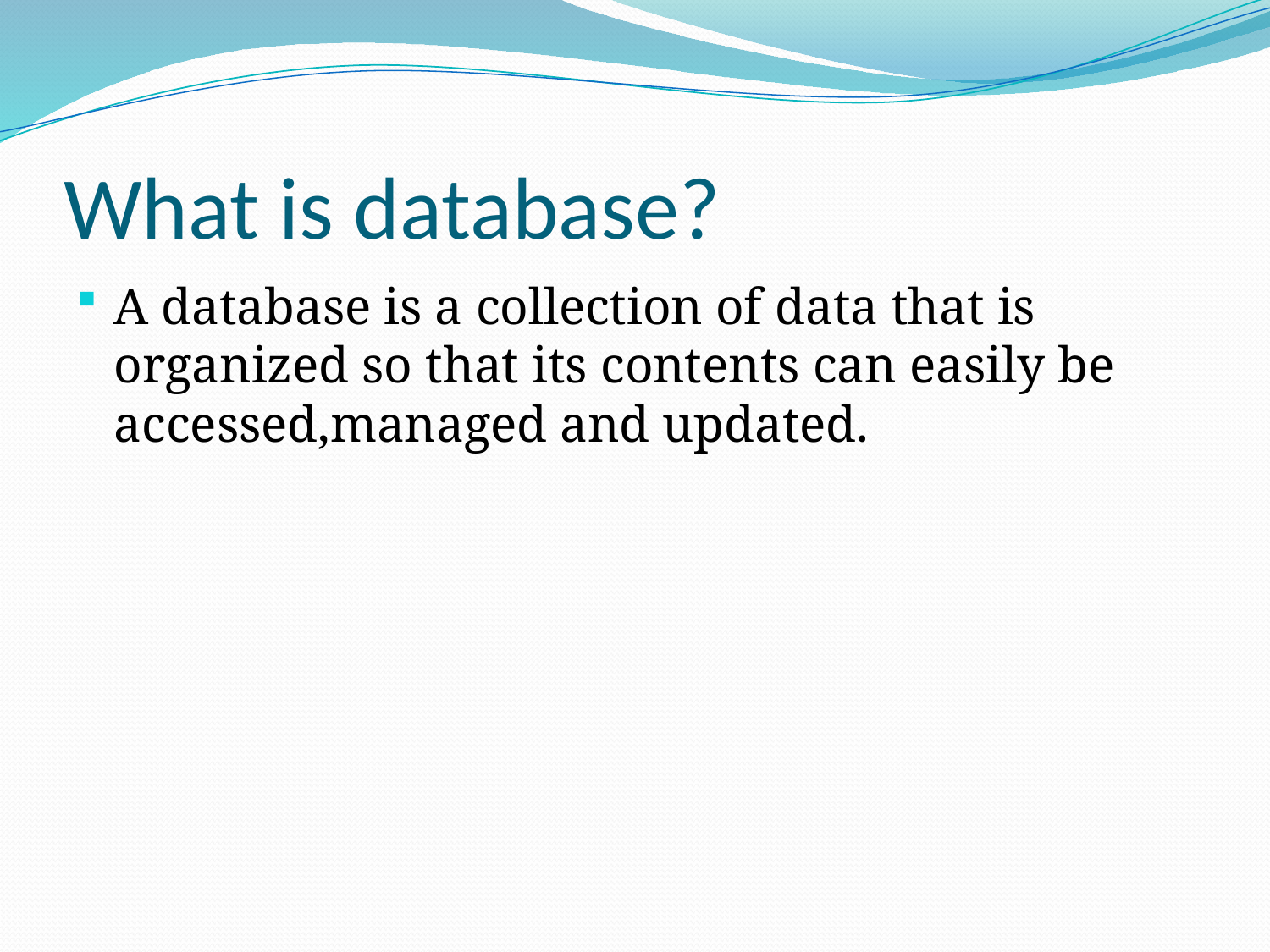

# What is database?
A database is a collection of data that is organized so that its contents can easily be accessed,managed and updated.